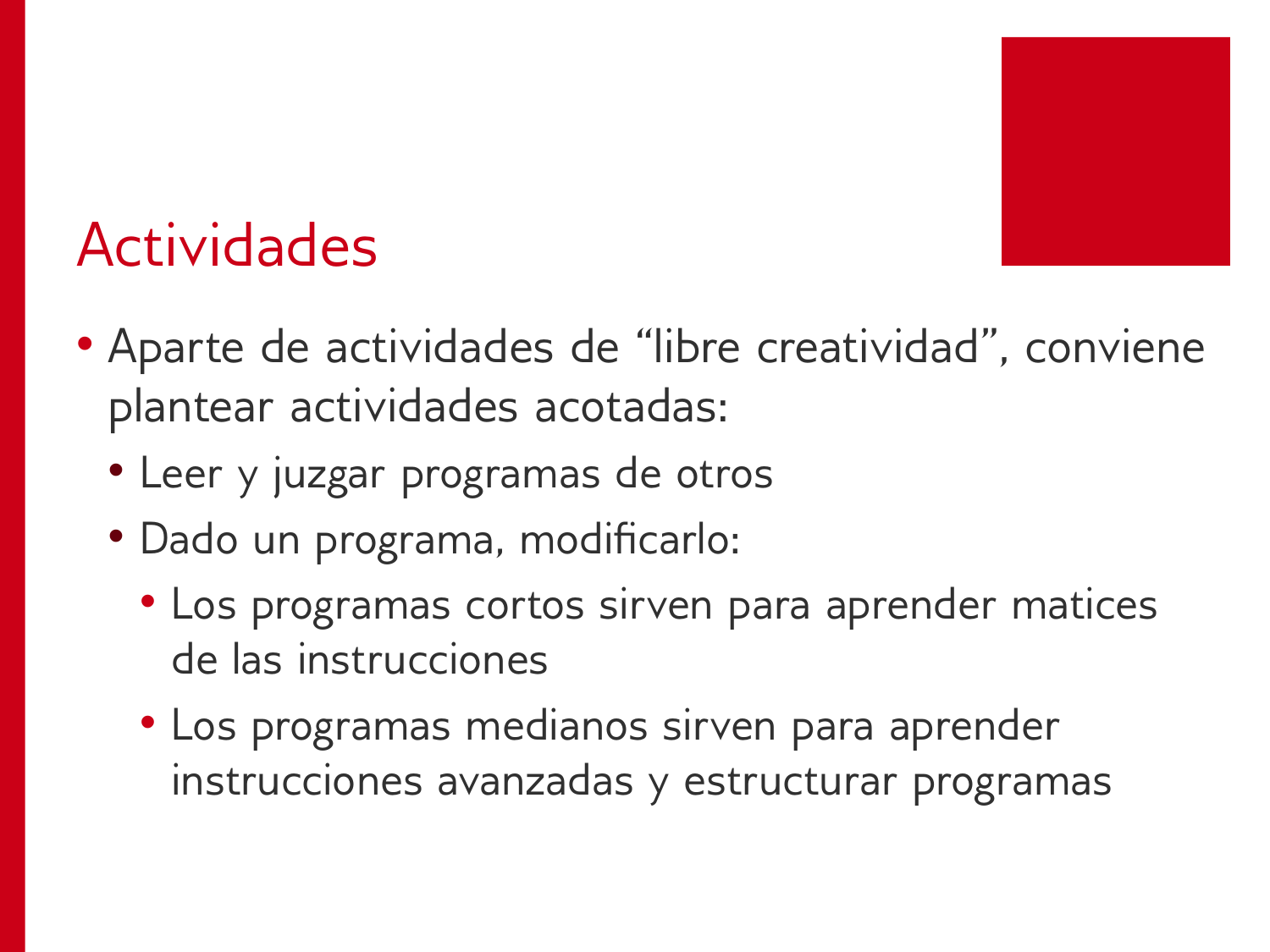

# Actividades
Aparte de actividades de “libre creatividad”, conviene plantear actividades acotadas:
Leer y juzgar programas de otros
Dado un programa, modificarlo:
Los programas cortos sirven para aprender matices de las instrucciones
Los programas medianos sirven para aprender instrucciones avanzadas y estructurar programas